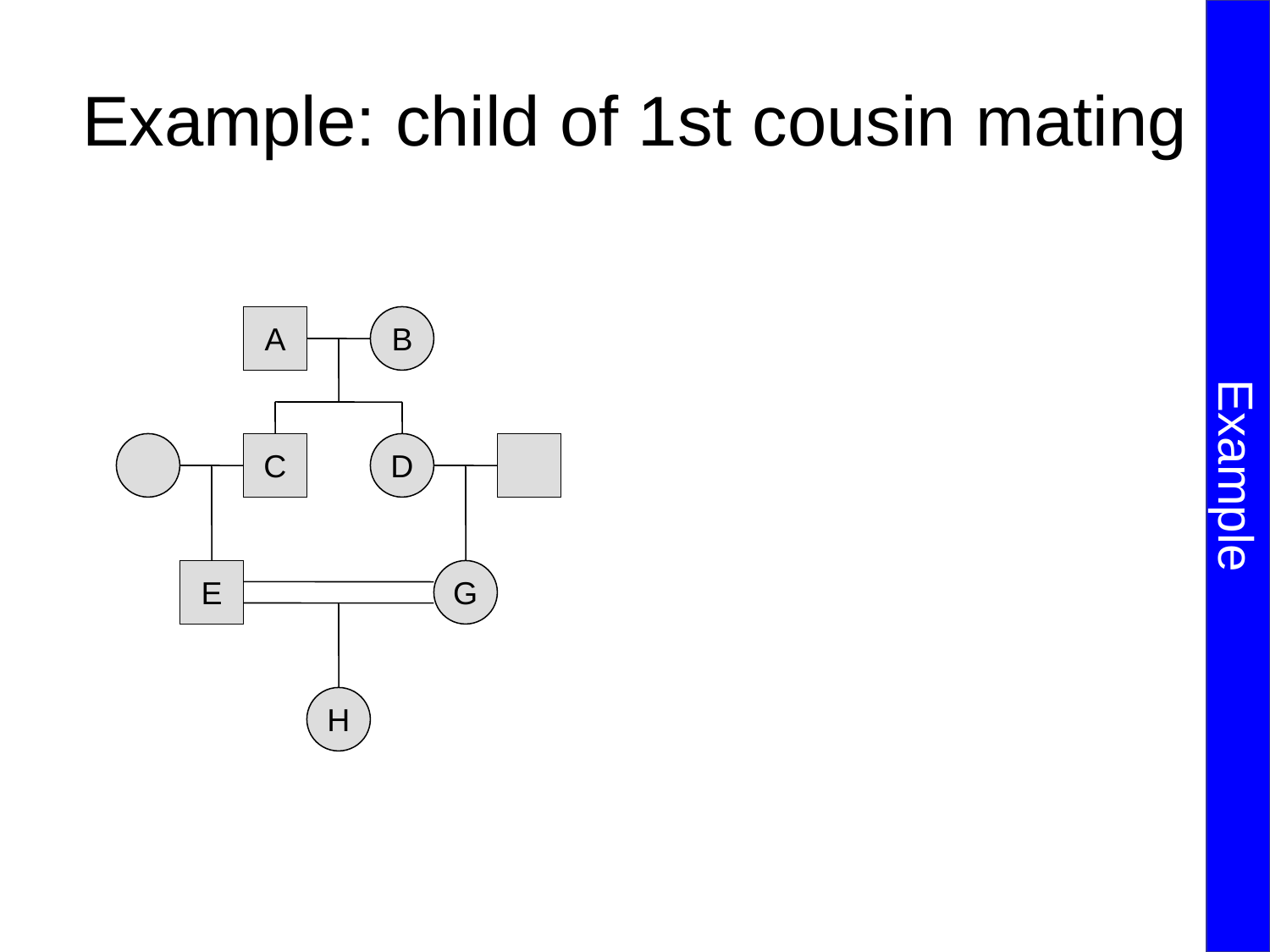

Example
# Example: child of 1st cousin mating
A
B

C
D

E
G

H